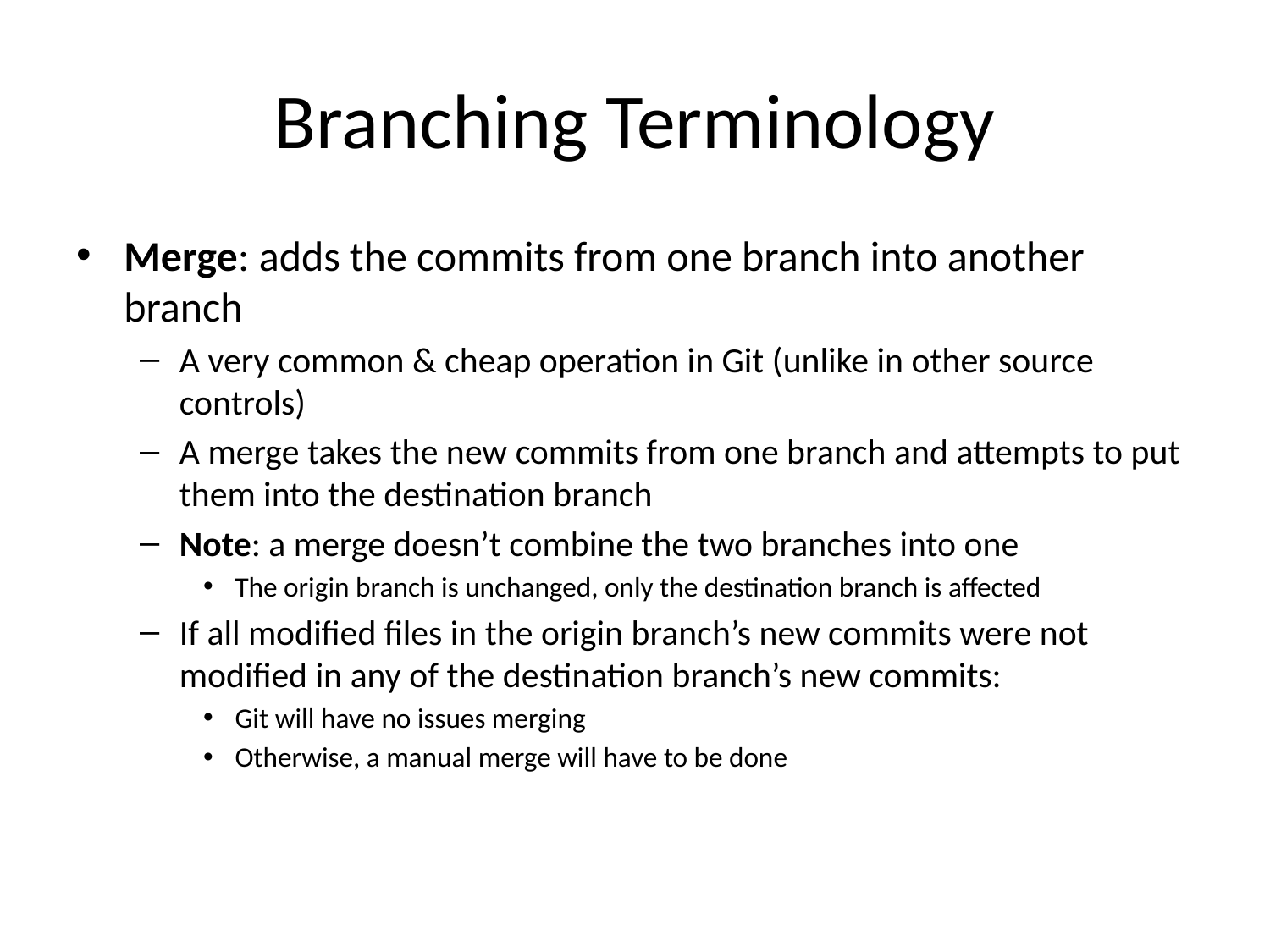

# Branching Terminology
Merge: adds the commits from one branch into another branch
A very common & cheap operation in Git (unlike in other source controls)
A merge takes the new commits from one branch and attempts to put them into the destination branch
Note: a merge doesn’t combine the two branches into one
The origin branch is unchanged, only the destination branch is affected
If all modified files in the origin branch’s new commits were not modified in any of the destination branch’s new commits:
Git will have no issues merging
Otherwise, a manual merge will have to be done